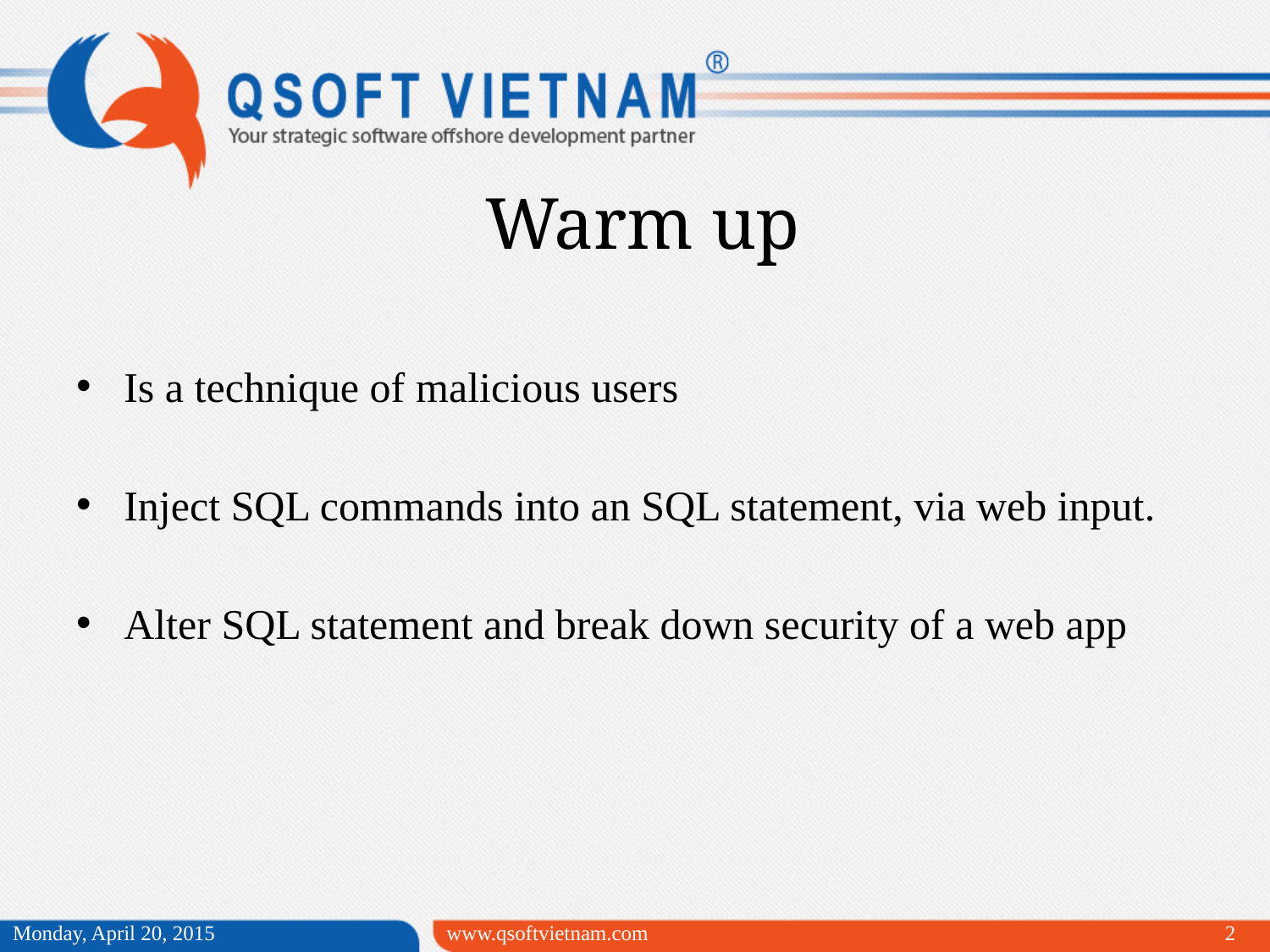

Warm up
Is a technique of malicious users

Inject SQL commands into an SQL statement, via web input.

Alter SQL statement and break down security of a web app

Monday, April 20, 2015
www.qsoftvietnam.com
2